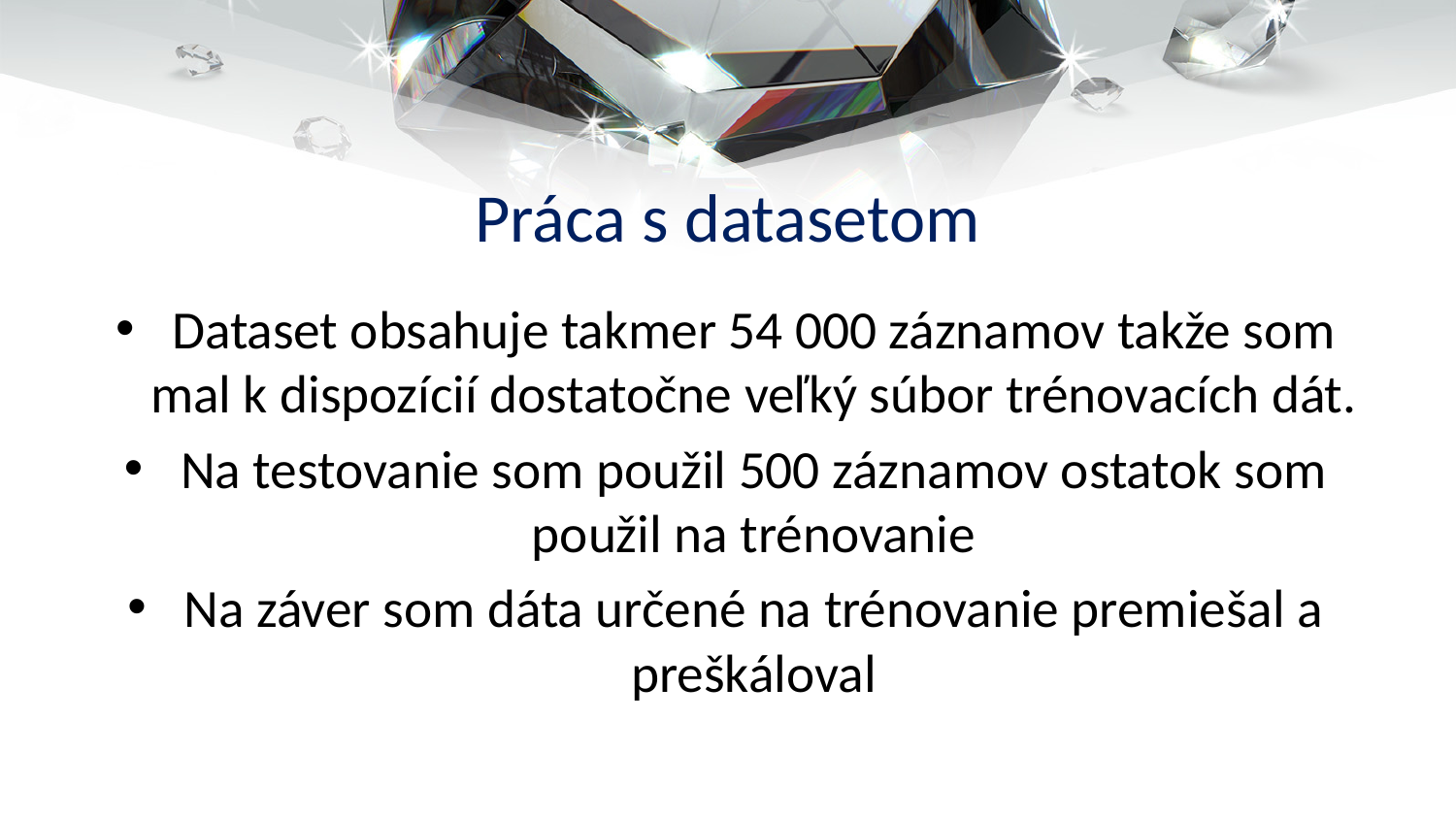

# Práca s datasetom
Dataset obsahuje takmer 54 000 záznamov takže som mal k dispozícií dostatočne veľký súbor trénovacích dát.
Na testovanie som použil 500 záznamov ostatok som použil na trénovanie
Na záver som dáta určené na trénovanie premiešal a preškáloval